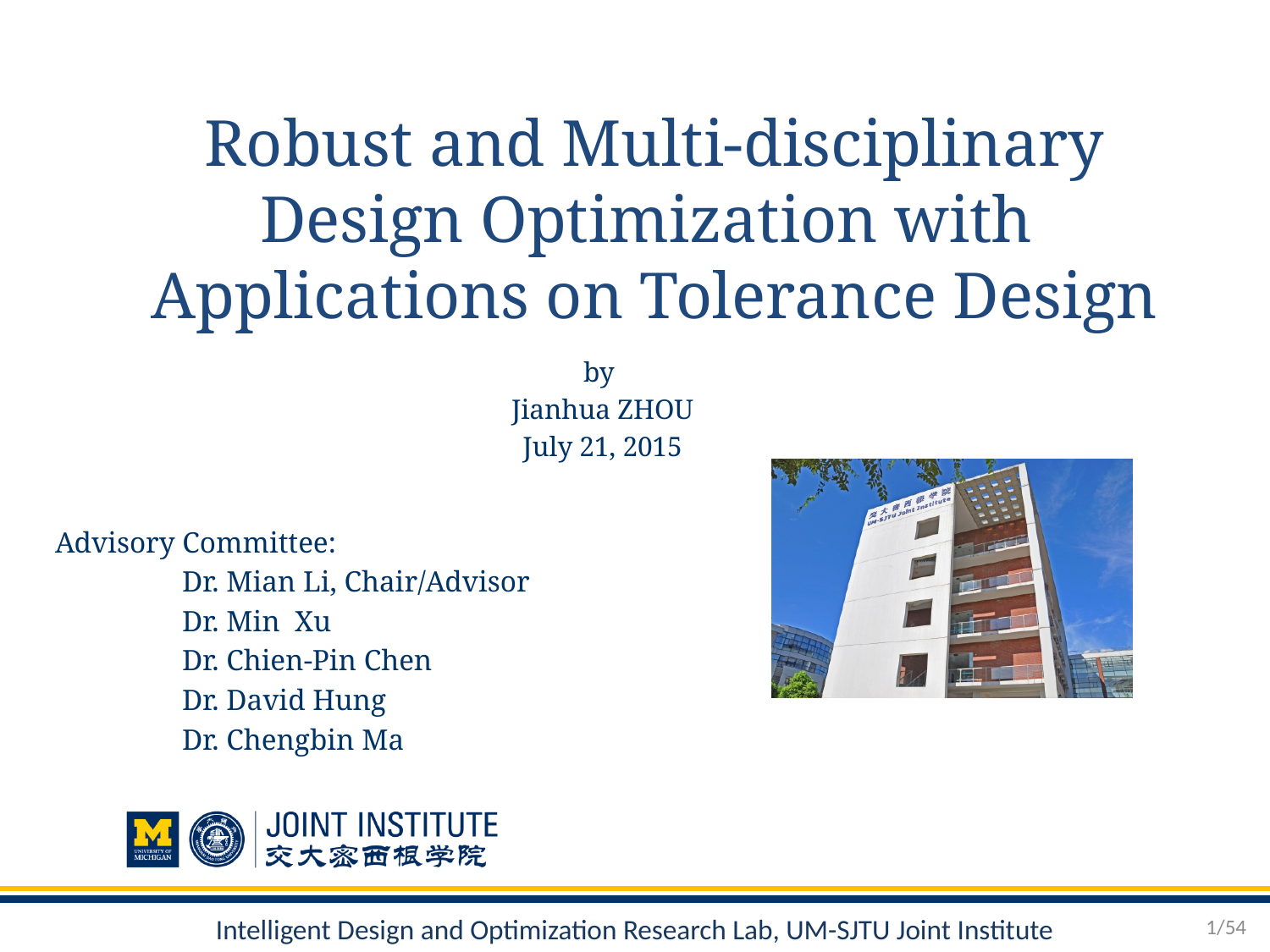

Robust and Multi-disciplinary Design Optimization with
Applications on Tolerance Design
by
Jianhua ZHOU
July 21, 2015
Advisory Committee:
	Dr. Mian Li, Chair/Advisor
	Dr. Min  Xu
	Dr. Chien-Pin Chen
	Dr. David Hung
	Dr. Chengbin Ma
1/54